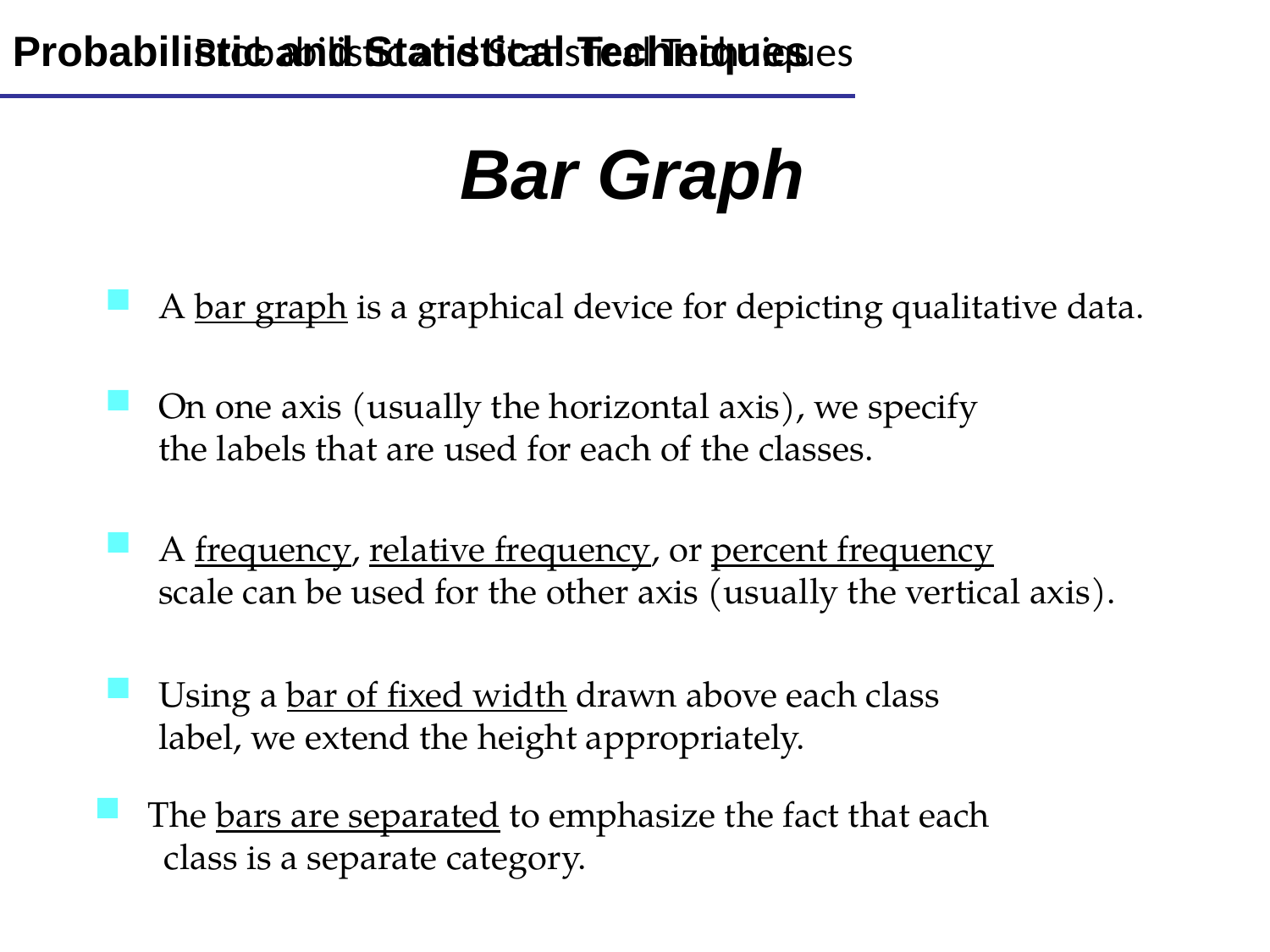

# Probabilistic and Statistical Techniques
Probabilistic and Statistical Techniques

Bar Graph
   A bar graph is a graphical device for depicting qualitative data.
   On one axis (usually the horizontal axis), we specify
      the labels that are used for each of the classes.
   A frequency, relative frequency, or percent frequency
      scale can be used for the other axis (usually the vertical axis).
   Using a bar of fixed width drawn above each class
      label, we extend the height appropriately.
   The bars are separated to emphasize the fact that each
      class is a separate category.